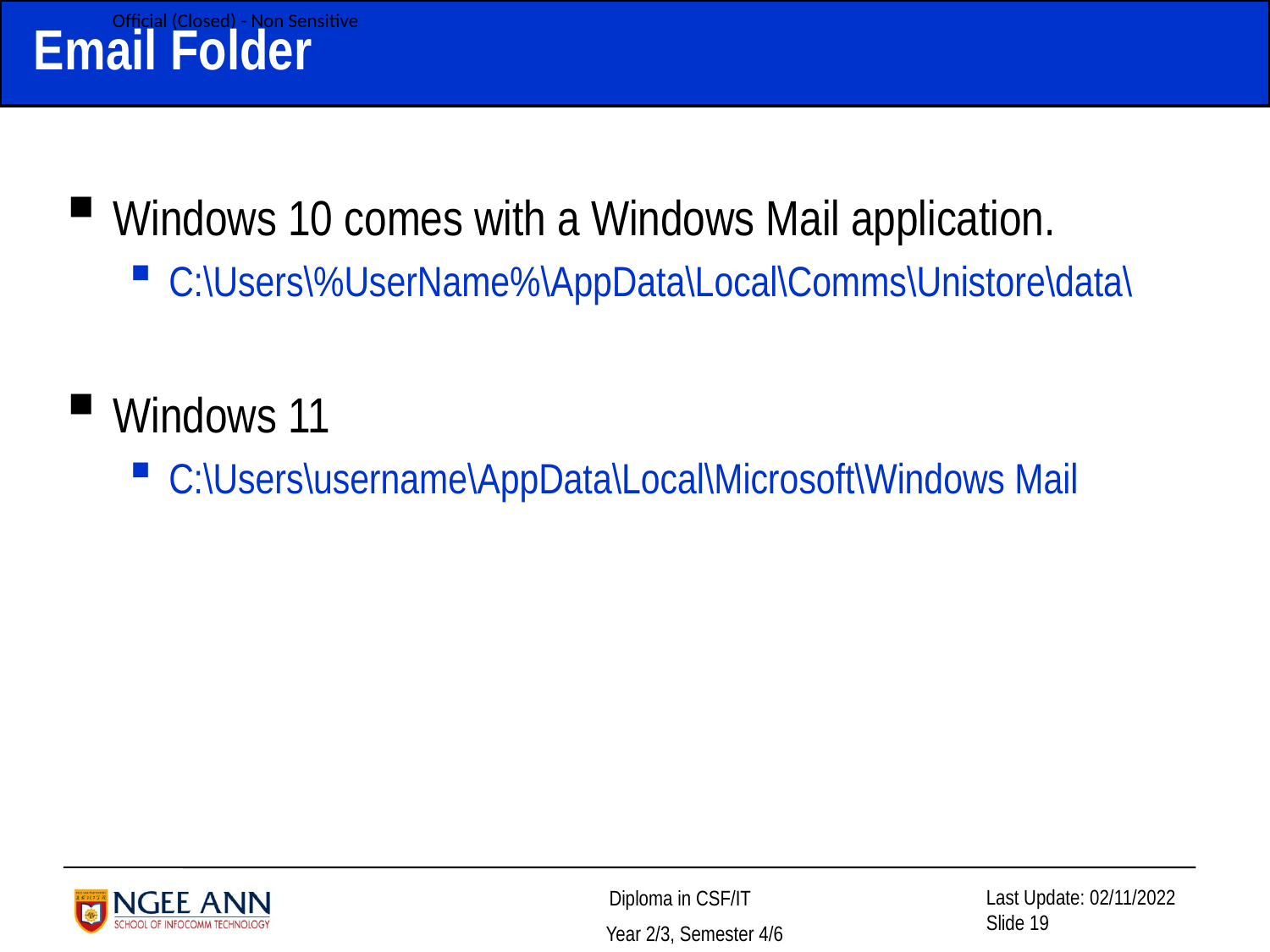

# Email Folder
Windows 10 comes with a Windows Mail application.
C:\Users\%UserName%\AppData\Local\Comms\Unistore\data\

Windows 11
C:\Users\username\AppData\Local\Microsoft\Windows Mail